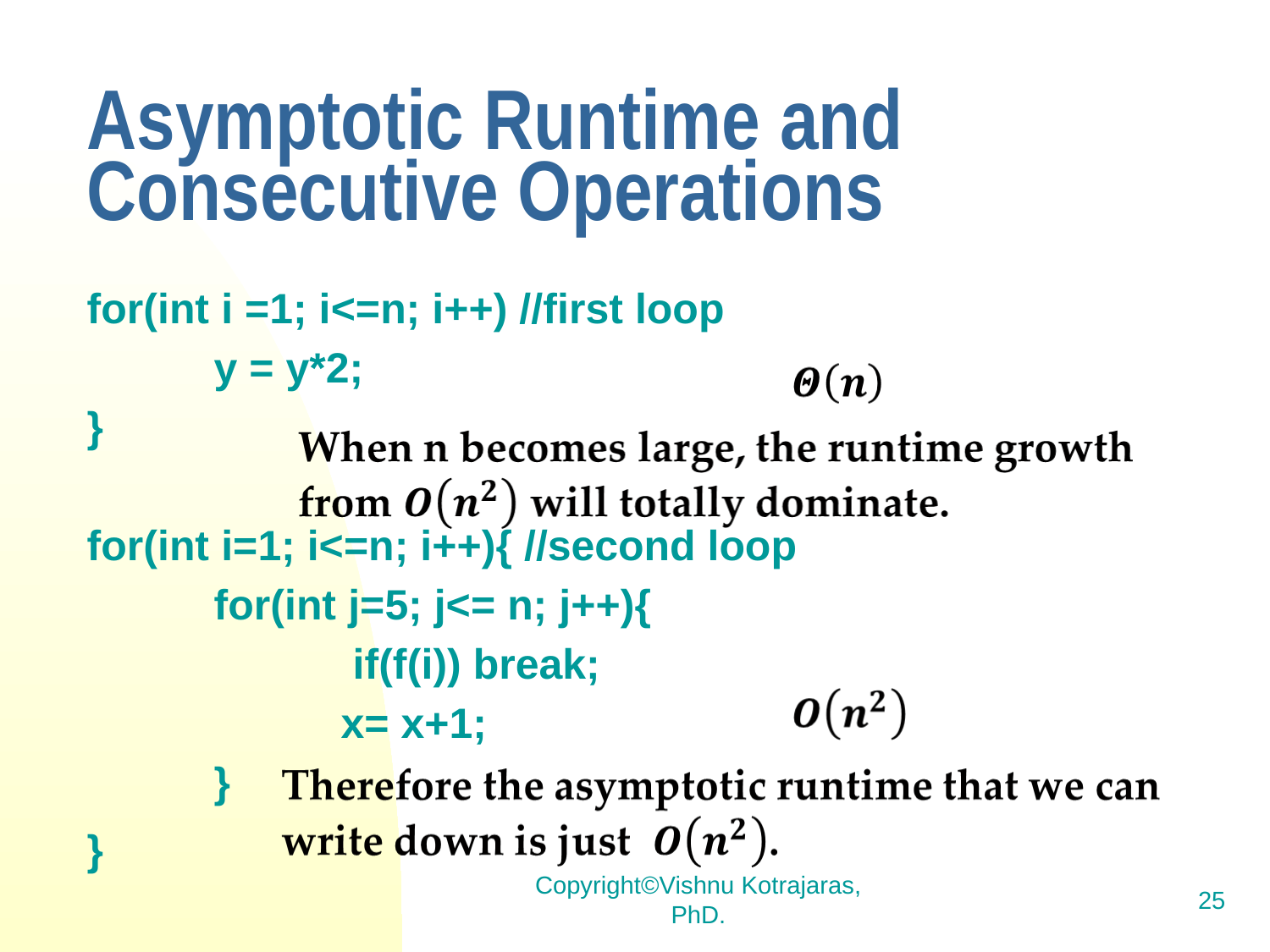

# Asymptotic Runtime and Consecutive Operations
for(int i =1; i<=n; i++) //first loop
	y = y*2;
}

for(int i=1; i<=n; i++){ //second loop
	for(int j=5; j<= n; j++){
        		 if(f(i)) break;
		x= x+1;
	}
}

Copyright©Vishnu Kotrajaras, PhD.
25